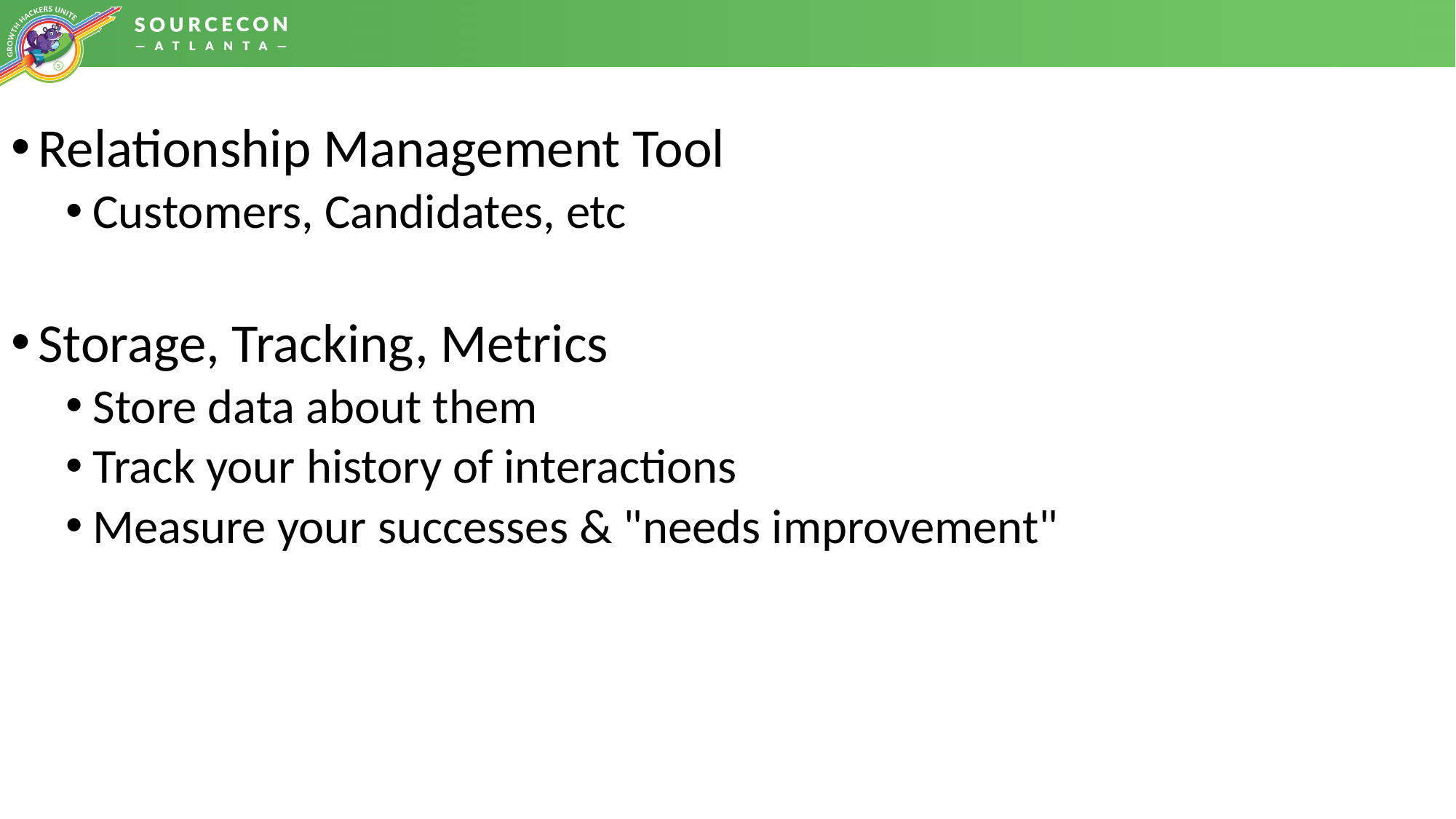

Relationship Management Tool
Customers, Candidates, etc

Storage, Tracking, Metrics
Store data about them
Track your history of interactions
Measure your successes & "needs improvement"